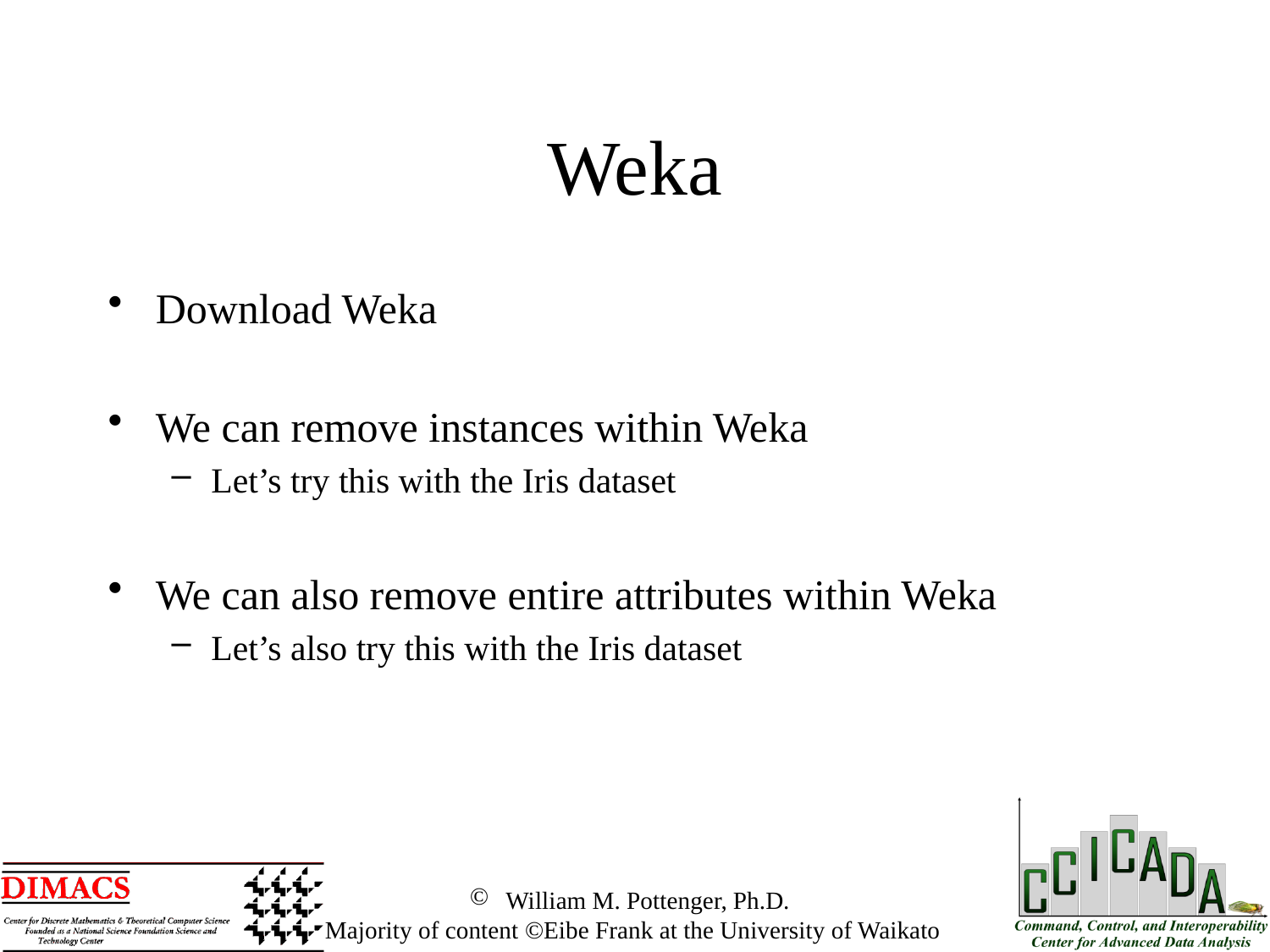

# Weka
Download Weka

We can remove instances within Weka
Let’s try this with the Iris dataset

We can also remove entire attributes within Weka
Let’s also try this with the Iris dataset

 William M. Pottenger, Ph.D.
 Majority of content ©Eibe Frank at the University of Waikato